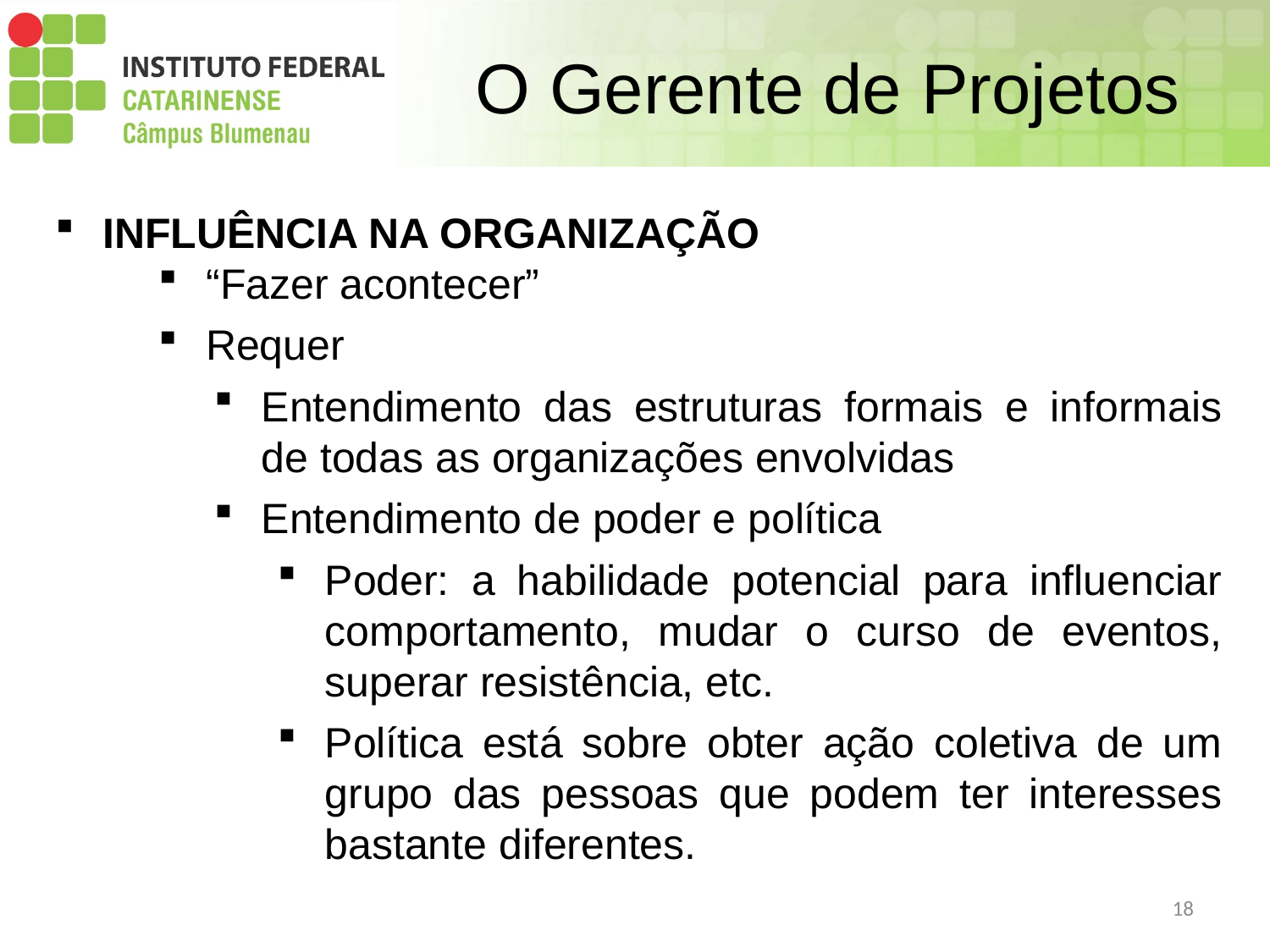

# O Gerente de Projetos
INFLUÊNCIA NA ORGANIZAÇÃO
“Fazer acontecer”
Requer
Entendimento das estruturas formais e informais de todas as organizações envolvidas
Entendimento de poder e política
Poder: a habilidade potencial para influenciar comportamento, mudar o curso de eventos, superar resistência, etc.
Política está sobre obter ação coletiva de um grupo das pessoas que podem ter interesses bastante diferentes.
18